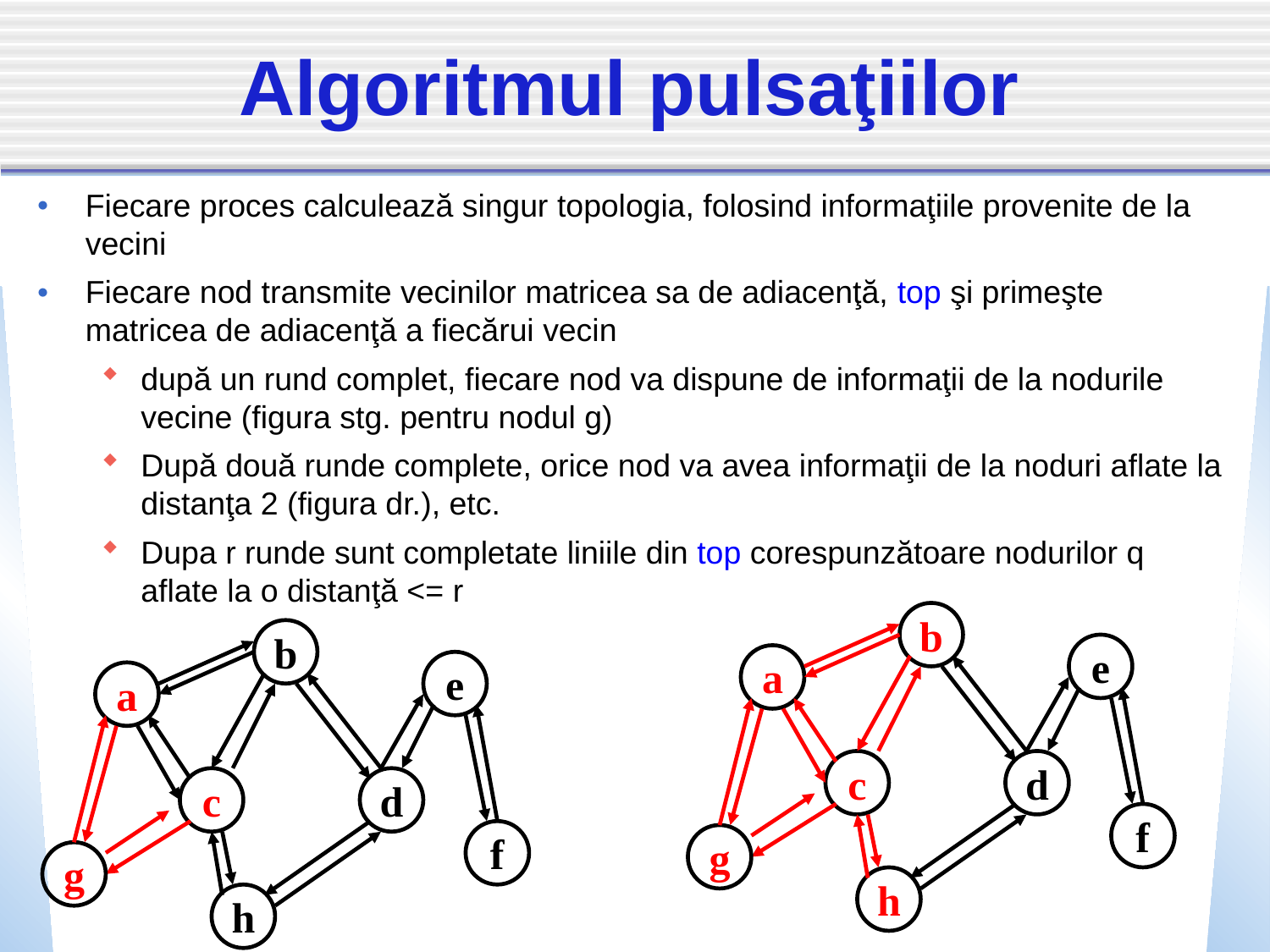

# Algoritmul pulsaţiilor

Fiecare proces calculează singur topologia, folosind informaţiile provenite de la vecini
Fiecare nod transmite vecinilor matricea sa de adiacenţă, top şi primeşte matricea de adiacenţă a fiecărui vecin
după un rund complet, fiecare nod va dispune de informaţii de la nodurile vecine (figura stg. pentru nodul g)
După două runde complete, orice nod va avea informaţii de la noduri aflate la distanţa 2 (figura dr.), etc.
Dupa r runde sunt completate liniile din top corespunzătoare nodurilor q aflate la o distanţă <= r
b

e
a

c
d

f

g
h
b

e
a

c
d

f

g
h